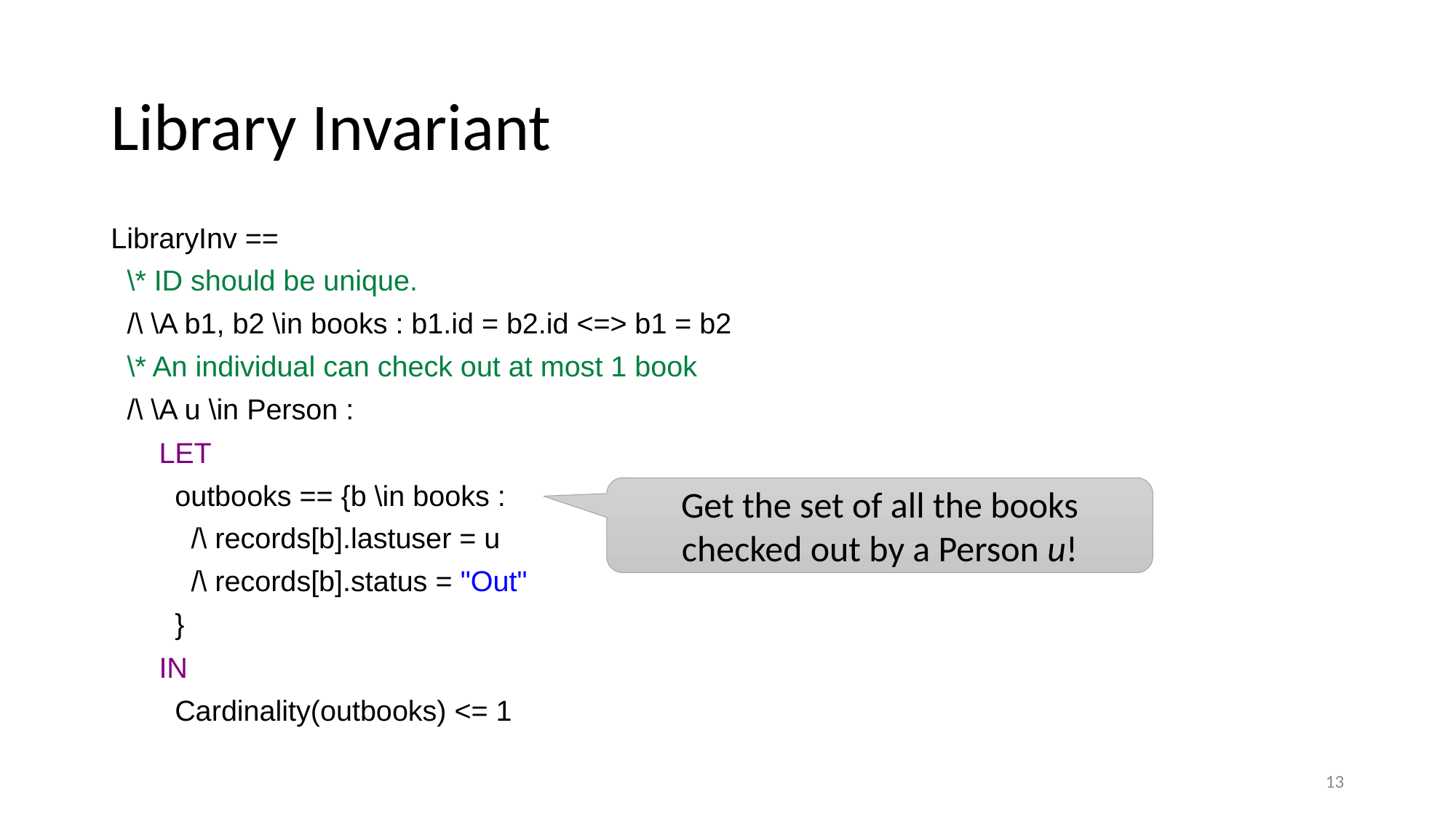

# Library Invariant
LibraryInv ==
  \* ID should be unique.
  /\ \A b1, b2 \in books : b1.id = b2.id <=> b1 = b2
  \* An individual can check out at most 1 book
  /\ \A u \in Person :
      LET
        outbooks == {b \in books :
          /\ records[b].lastuser = u
          /\ records[b].status = "Out"
        }
      IN
        Cardinality(outbooks) <= 1
Get the set of all the books checked out by a Person u!
13